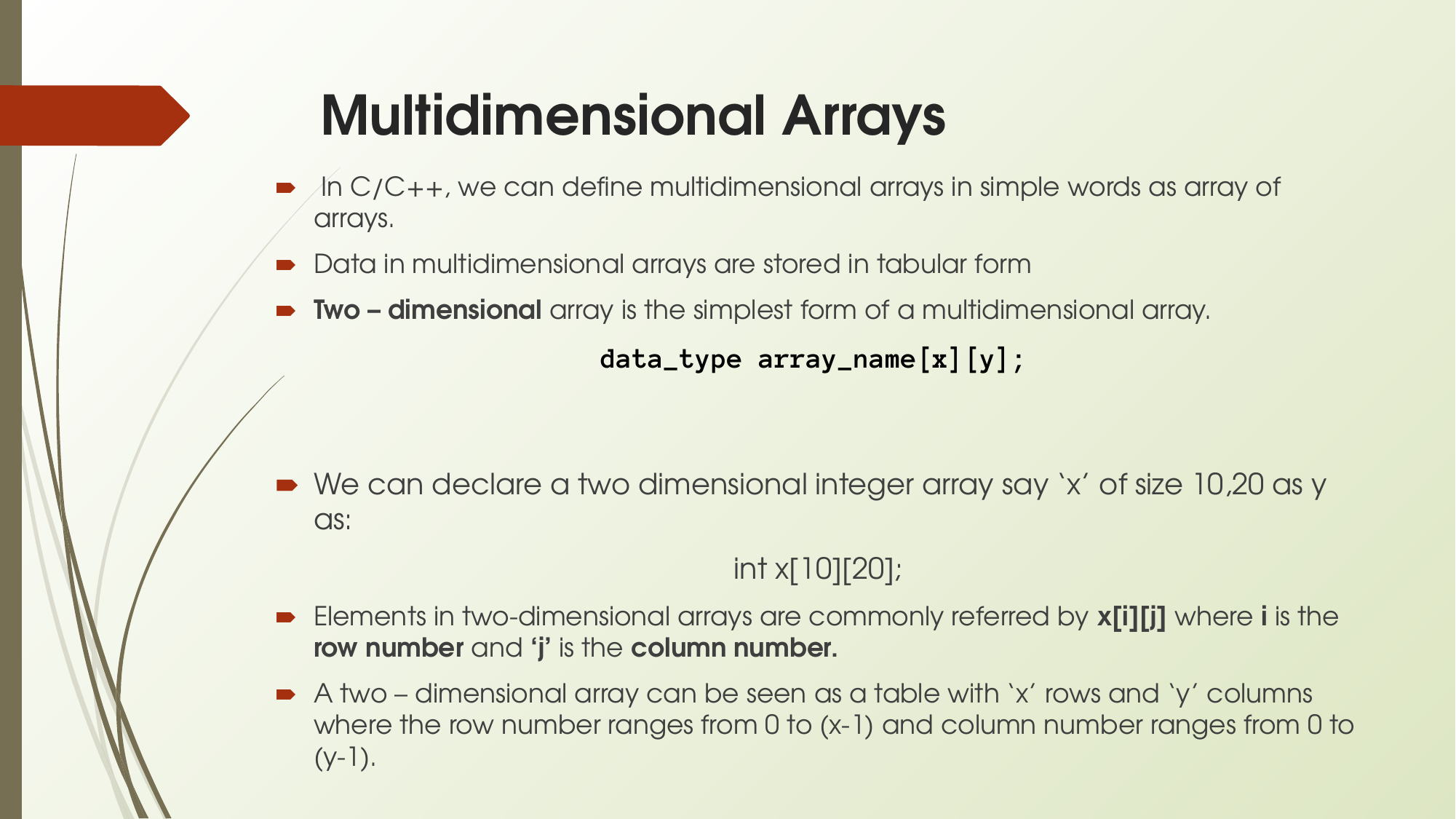

# Multidimensional Arrays
 In C/C++, we can define multidimensional arrays in simple words as array of arrays.
Data in multidimensional arrays are stored in tabular form
Two – dimensional array is the simplest form of a multidimensional array.
data_type array_name[x][y];

We can declare a two dimensional integer array say ‘x’ of size 10,20 as y as:
int x[10][20];
Elements in two-dimensional arrays are commonly referred by x[i][j] where i is the row number and ‘j’ is the column number.
A two – dimensional array can be seen as a table with ‘x’ rows and ‘y’ columns where the row number ranges from 0 to (x-1) and column number ranges from 0 to (y-1).